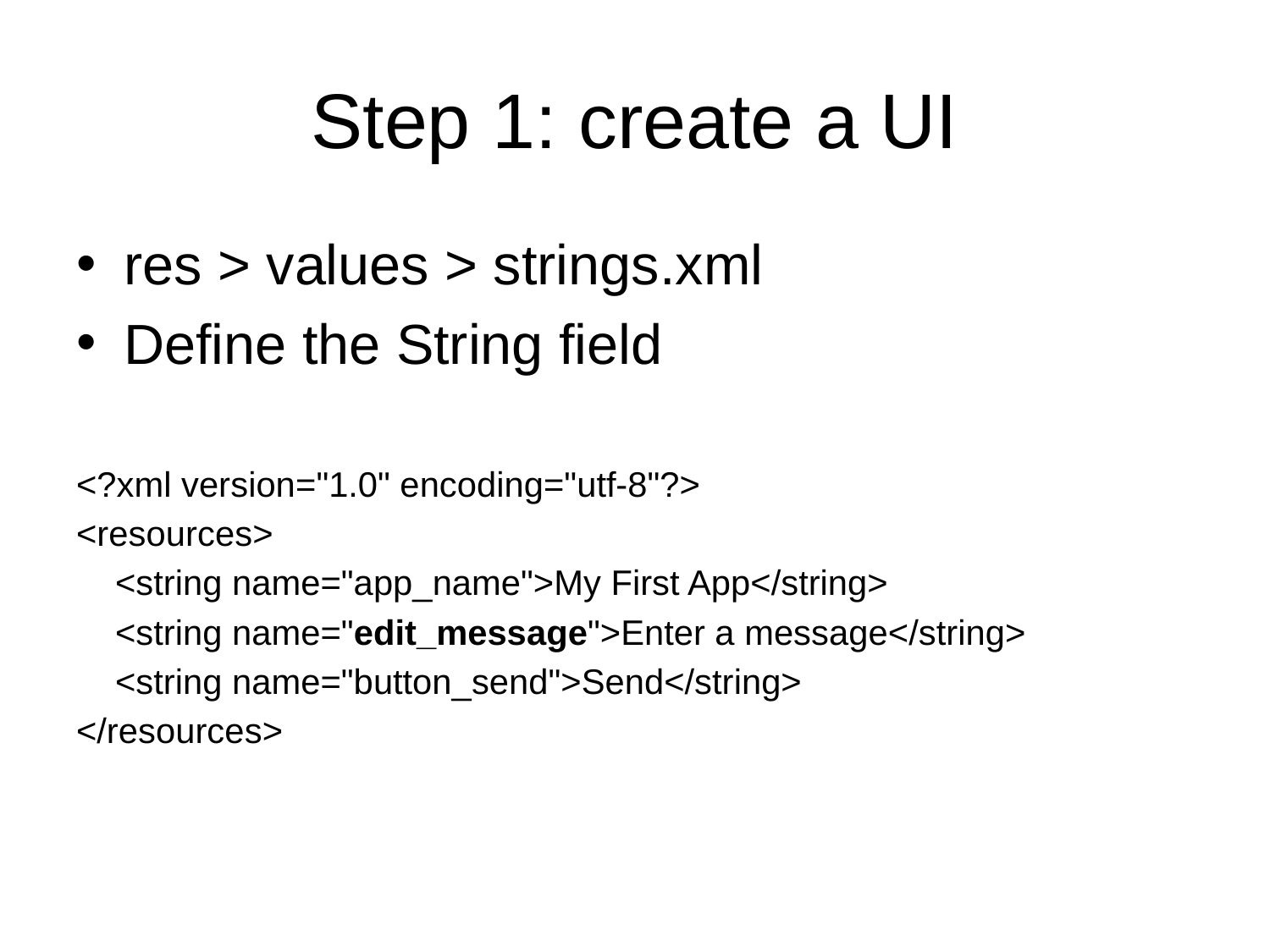

# Step 1: create a UI
res > values > strings.xml
Define the String field

<?xml version="1.0" encoding="utf-8"?>
<resources>
    <string name="app_name">My First App</string>
    <string name="edit_message">Enter a message</string>
    <string name="button_send">Send</string>
</resources>